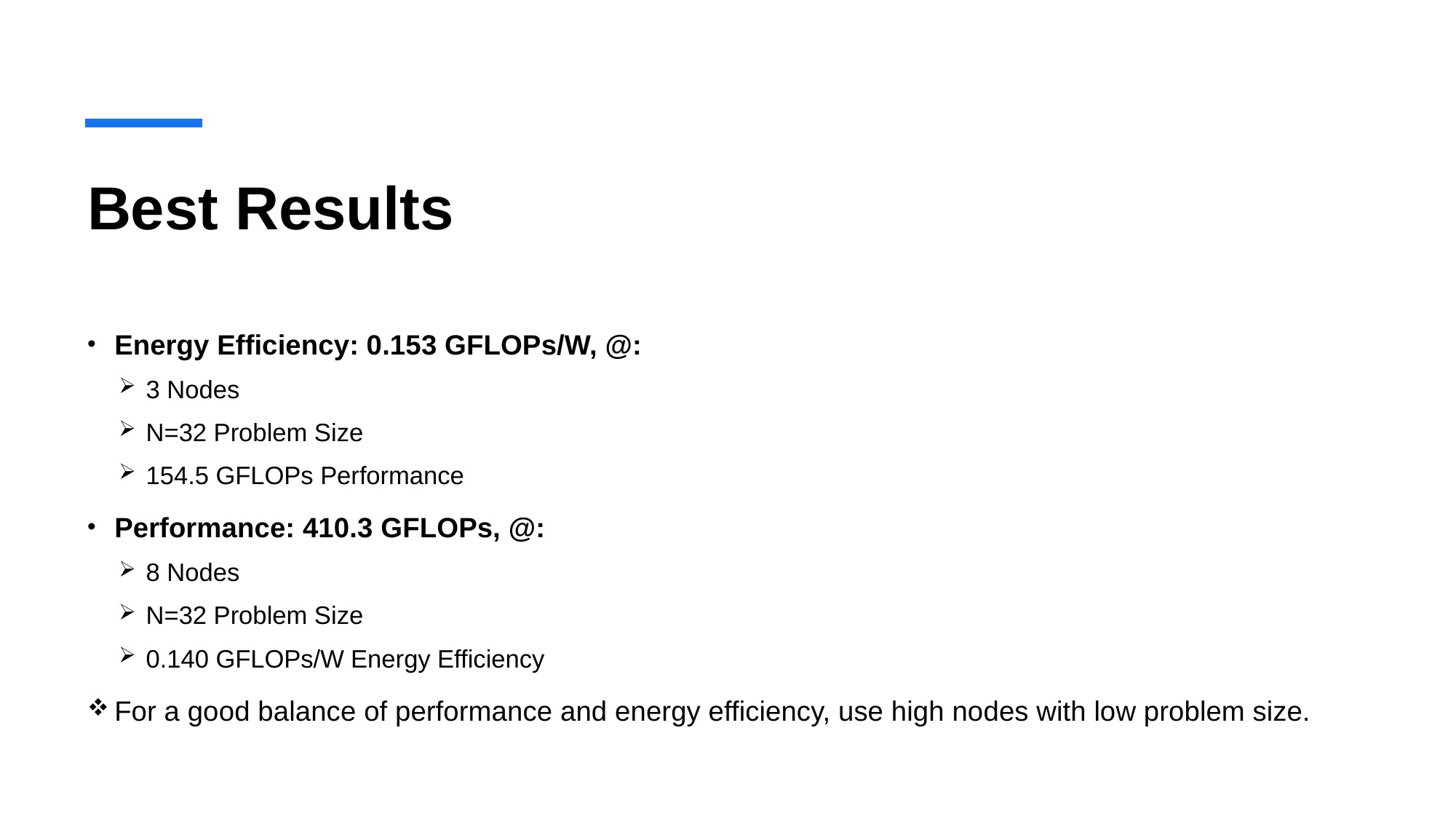

# Best Results
Energy Efficiency: 0.153 GFLOPs/W, @:
3 Nodes
N=32 Problem Size
154.5 GFLOPs Performance
Performance: 410.3 GFLOPs, @:
8 Nodes
N=32 Problem Size
0.140 GFLOPs/W Energy Efficiency
For a good balance of performance and energy efficiency, use high nodes with low problem size.